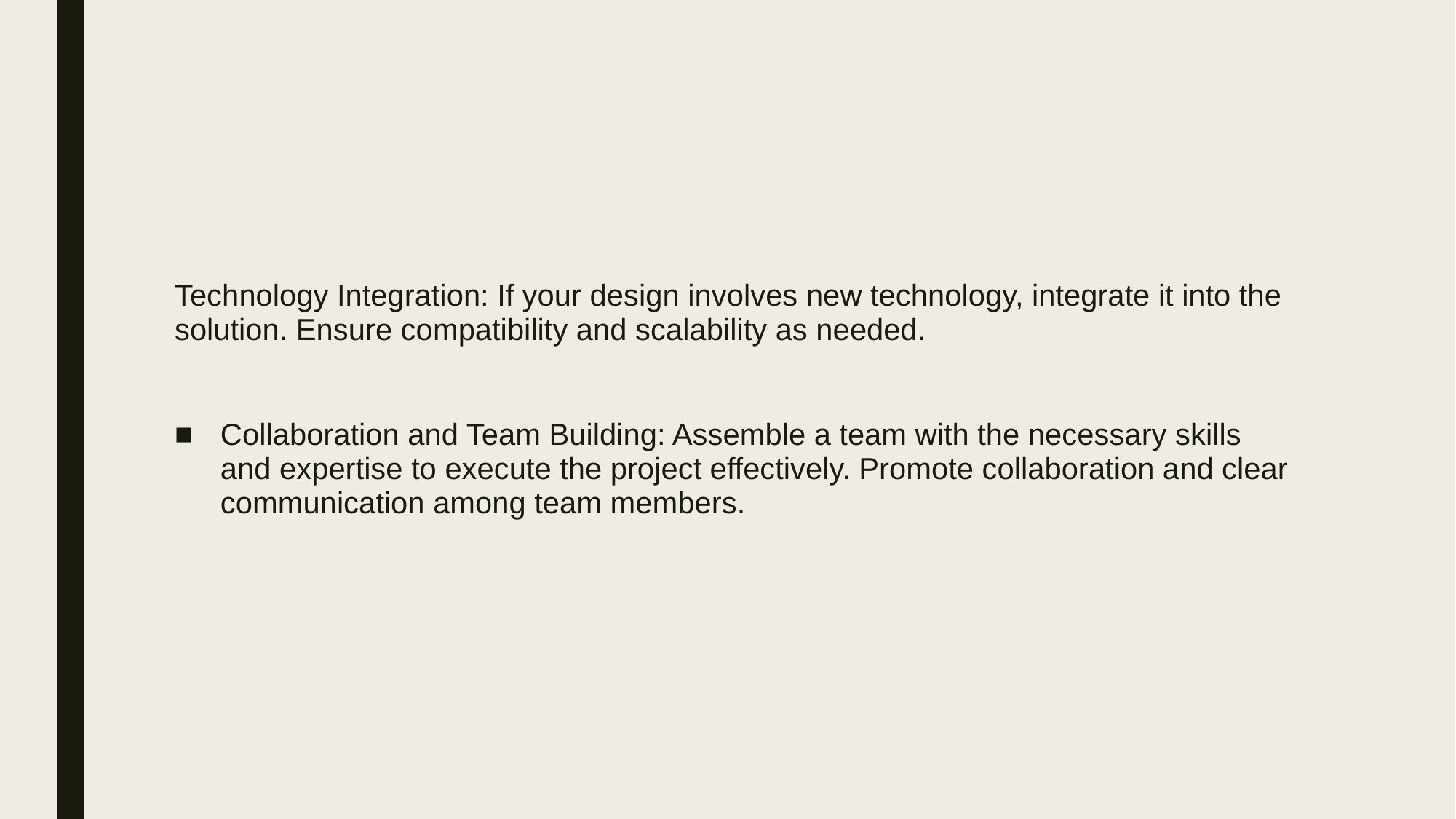

#
Technology Integration: If your design involves new technology, integrate it into the solution. Ensure compatibility and scalability as needed.

Collaboration and Team Building: Assemble a team with the necessary skills and expertise to execute the project effectively. Promote collaboration and clear communication among team members.